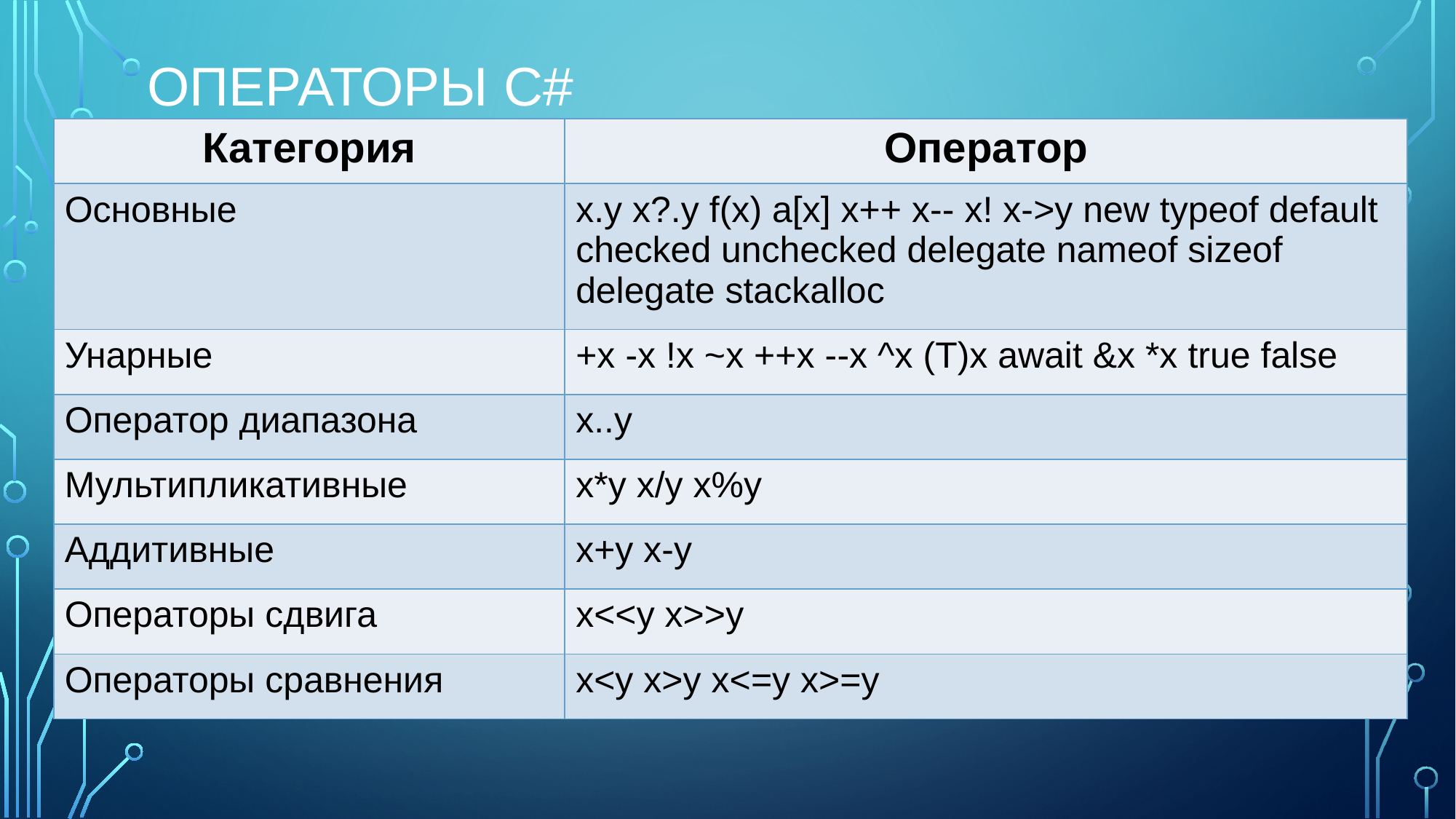

# Операторы C#
| Категория | Оператор |
| --- | --- |
| Основные | x.y x?.y f(x) a[x] x++ x-- x! x->y new typeof default checked unchecked delegate nameof sizeof delegate stackalloc |
| Унарные | +x -x !x ~x ++x --x ^x (T)x await &x \*x true false |
| Оператор диапазона | x..y |
| Мультипликативные | x\*y x/y x%y |
| Аддитивные | x+y x-y |
| Операторы сдвига | x<<y x>>y |
| Операторы сравнения | x<y x>y x<=y x>=y |